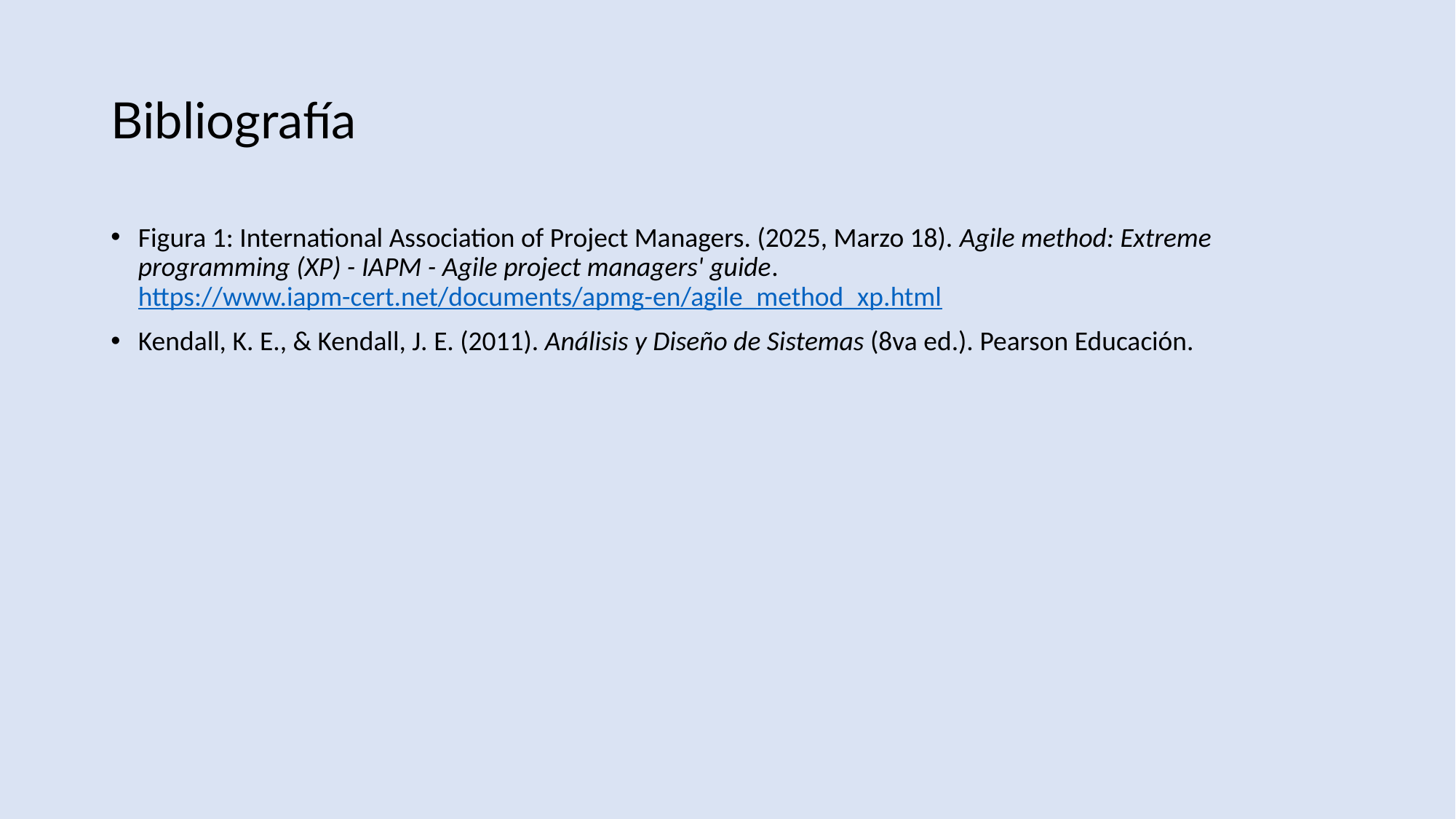

# Bibliografía
Figura 1: International Association of Project Managers. (2025, Marzo 18). Agile method: Extreme programming (XP) - IAPM - Agile project managers' guide. https://www.iapm-cert.net/documents/apmg-en/agile_method_xp.html
Kendall, K. E., & Kendall, J. E. (2011). Análisis y Diseño de Sistemas (8va ed.). Pearson Educación.